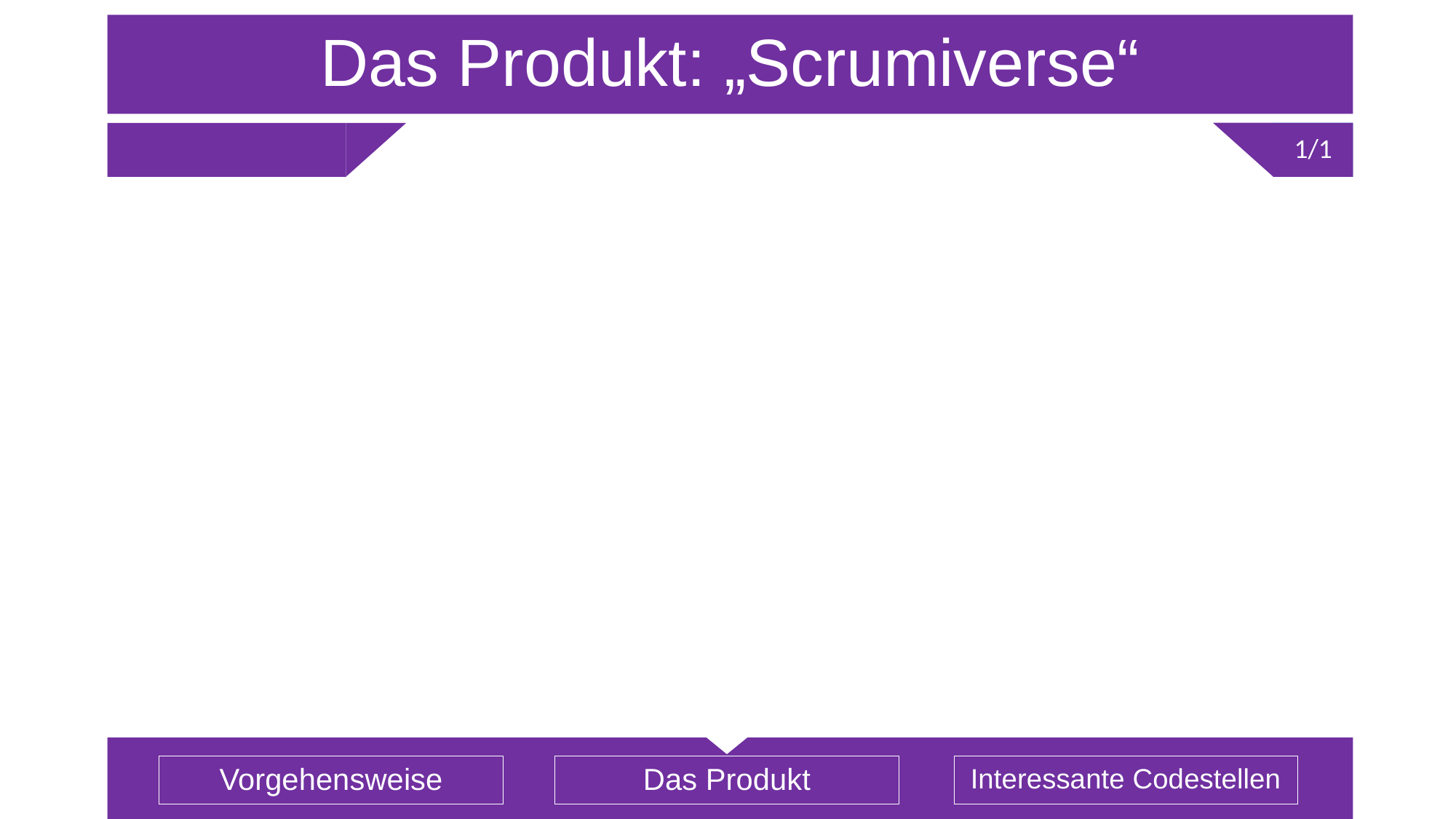

# Das Produkt: „Scrumiverse“
1/1

Vorgehensweise
Das Produkt
Interessante Codestellen